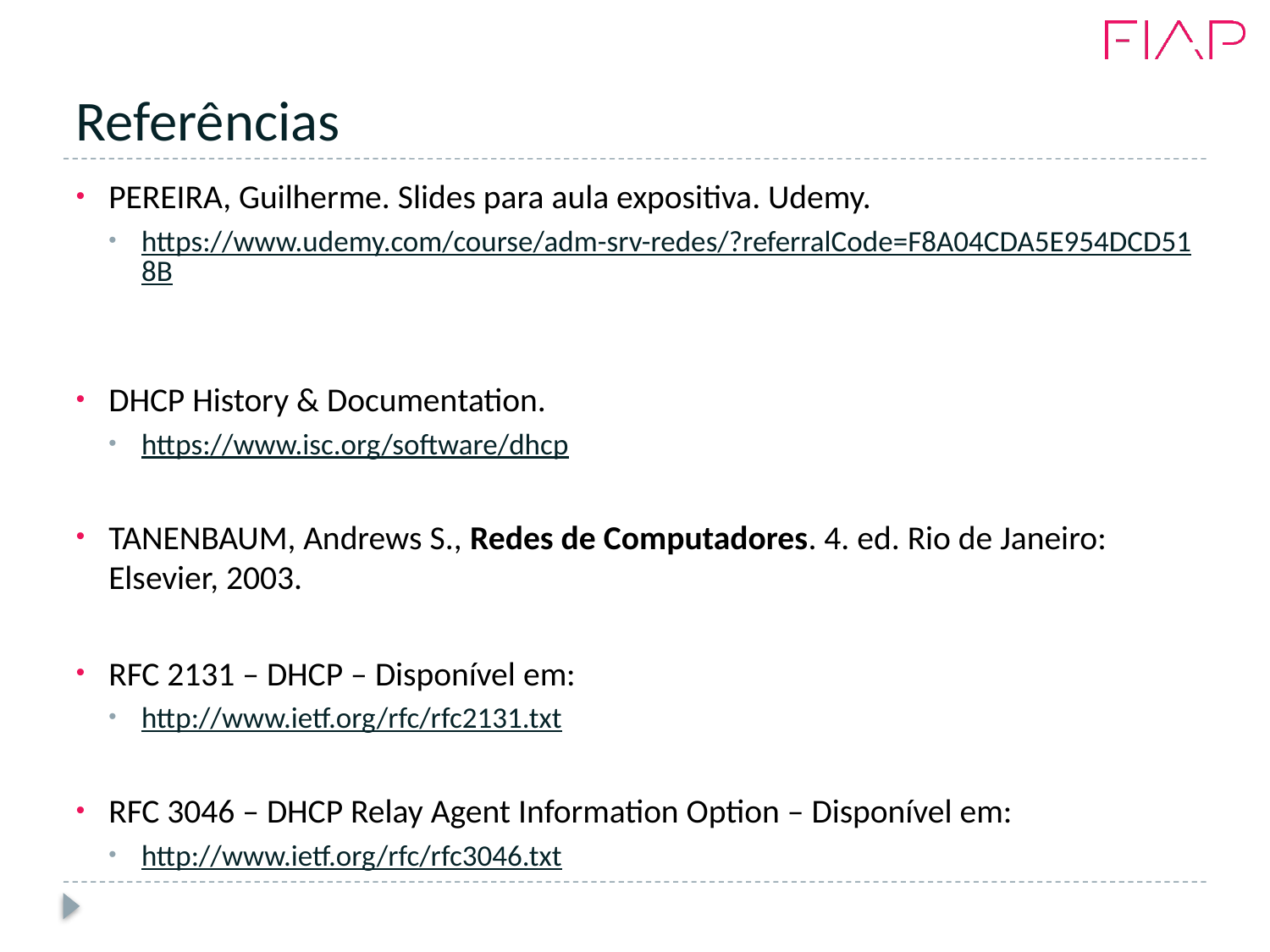

# Referências
PEREIRA, Guilherme. Slides para aula expositiva. Udemy.
https://www.udemy.com/course/adm-srv-redes/?referralCode=F8A04CDA5E954DCD518B

DHCP History & Documentation.
https://www.isc.org/software/dhcp

TANENBAUM, Andrews S., Redes de Computadores. 4. ed. Rio de Janeiro: Elsevier, 2003.

RFC 2131 – DHCP – Disponível em:
http://www.ietf.org/rfc/rfc2131.txt

RFC 3046 – DHCP Relay Agent Information Option – Disponível em:
http://www.ietf.org/rfc/rfc3046.txt